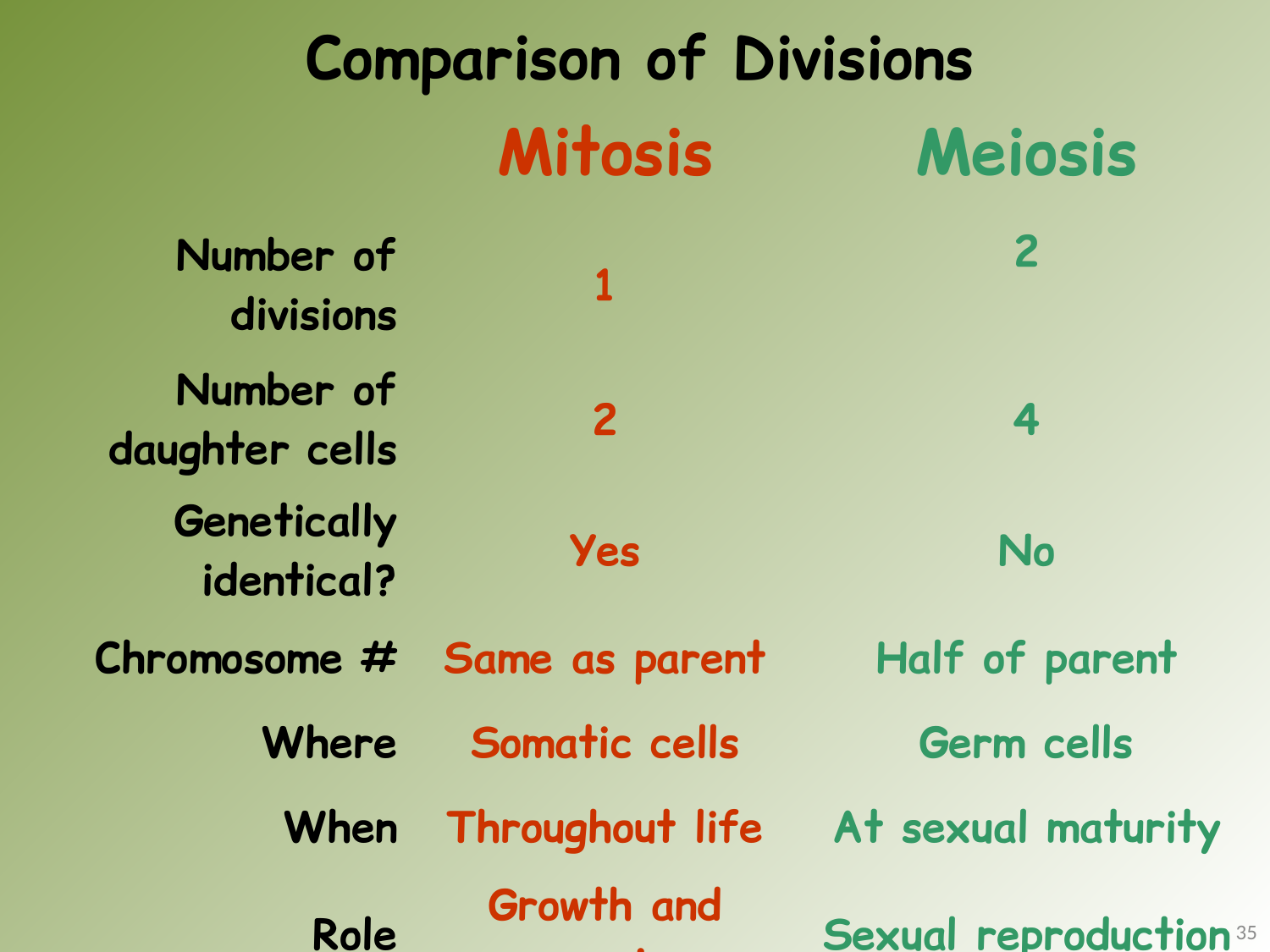

# Comparison of Divisions
|  | Mitosis | Meiosis |
| --- | --- | --- |
| Number of divisions | 1 | 2 |
| Number of daughter cells | 2 | 4 |
| Genetically identical? | Yes | No |
| Chromosome # | Same as parent | Half of parent |
| Where | Somatic cells | Germ cells |
| When | Throughout life | At sexual maturity |
| Role | Growth and repair | Sexual reproduction |
35